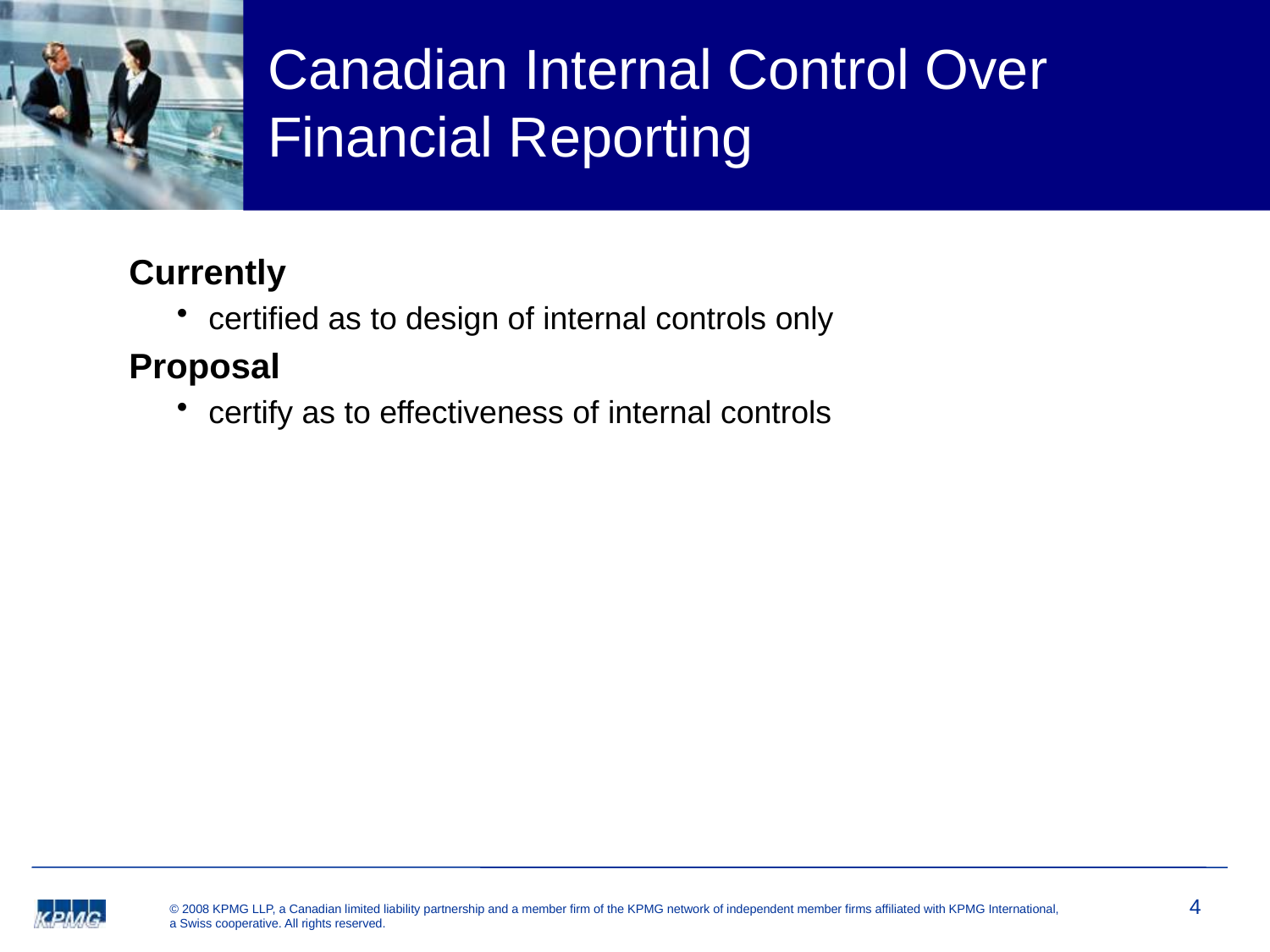

# Canadian Internal Control Over Financial Reporting
Currently
certified as to design of internal controls only
Proposal
certify as to effectiveness of internal controls